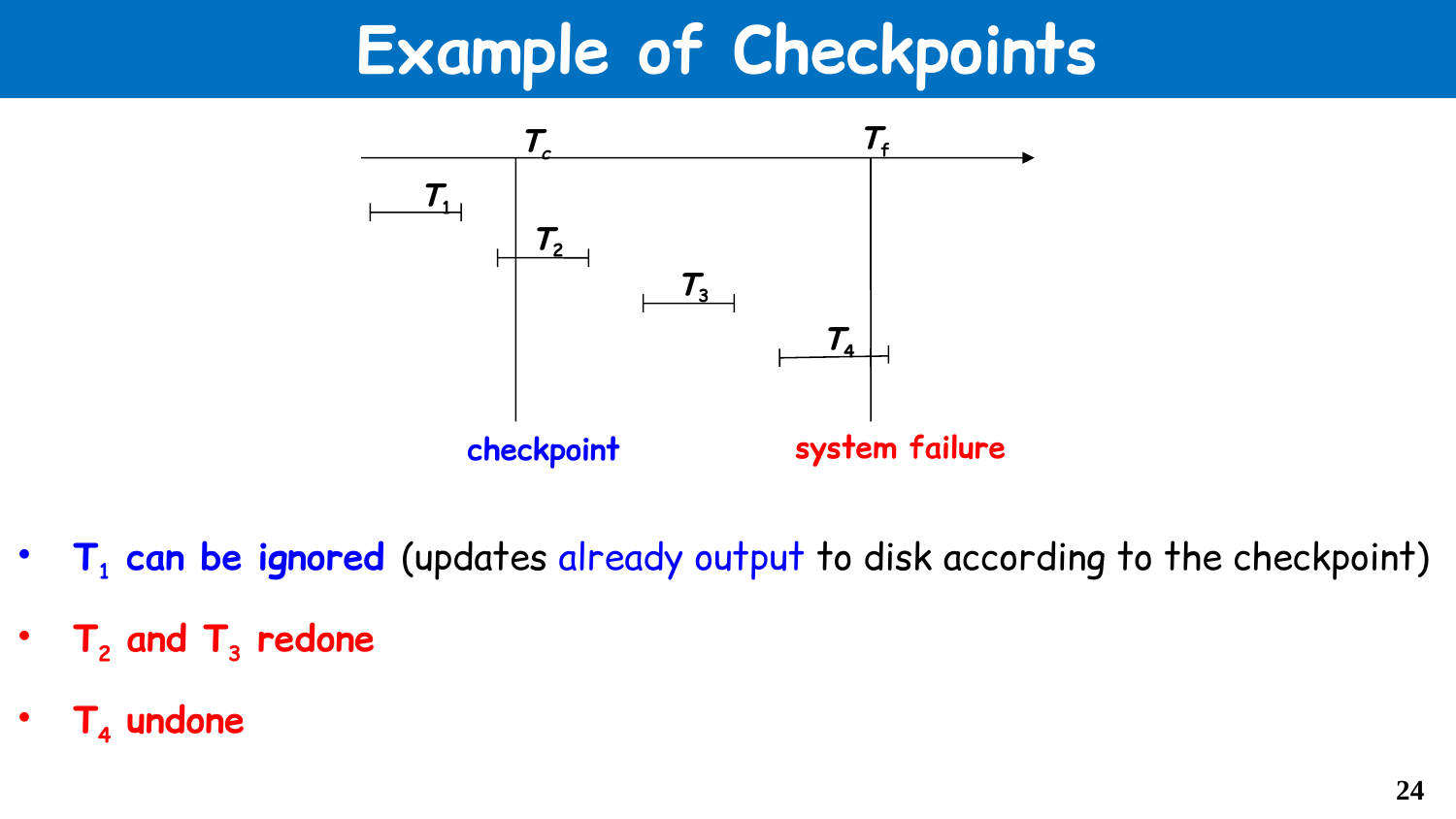

# Example of Checkpoints
Tf
Tc

T1

T2

T3

T4

system failure
checkpoint

T1 can be ignored (updates already output to disk according to the checkpoint)
T2 and T3 redone
T4 undone